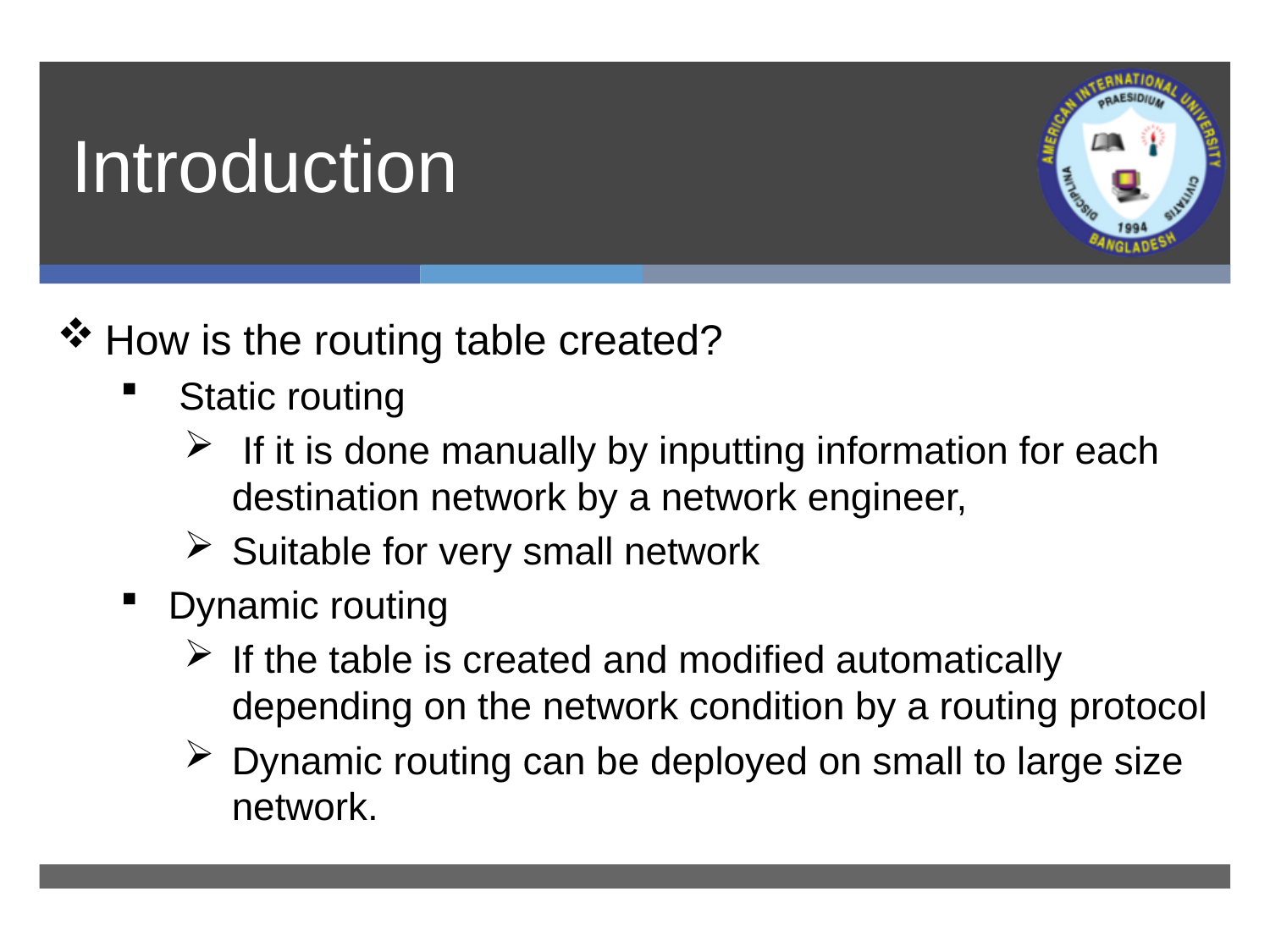

# Introduction

How is the routing table created?
 Static routing
 If it is done manually by inputting information for each destination network by a network engineer,
Suitable for very small network
Dynamic routing
If the table is created and modified automatically depending on the network condition by a routing protocol
Dynamic routing can be deployed on small to large size network.